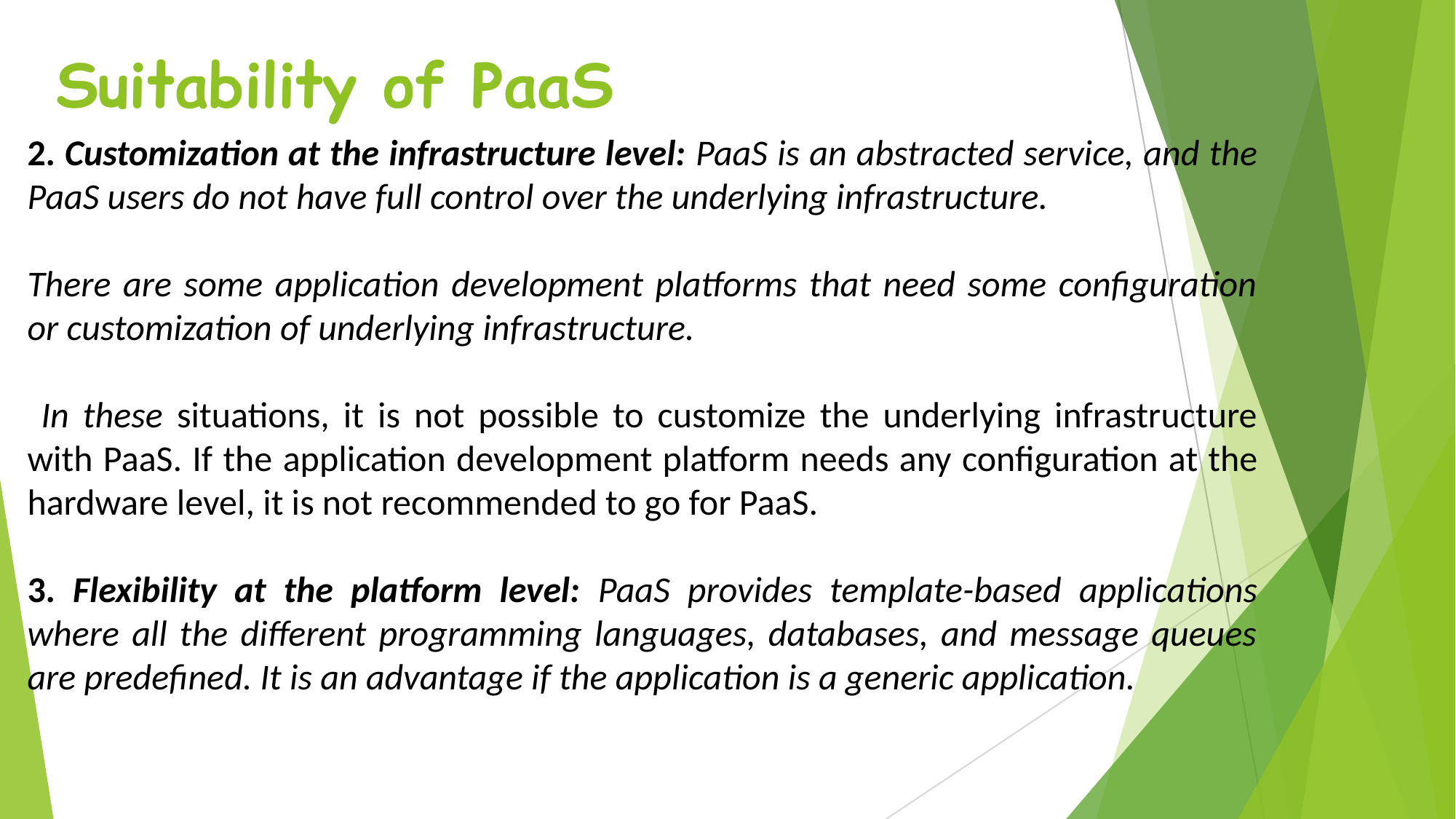

# Suitability of PaaS
2. Customization at the infrastructure level: PaaS is an abstracted service, and the PaaS users do not have full control over the underlying infrastructure.

There are some application development platforms that need some configuration or customization of underlying infrastructure.

 In these situations, it is not possible to customize the underlying infrastructure with PaaS. If the application development platform needs any configuration at the hardware level, it is not recommended to go for PaaS.

3. Flexibility at the platform level: PaaS provides template-based applications where all the different programming languages, databases, and message queues are predefined. It is an advantage if the application is a generic application.